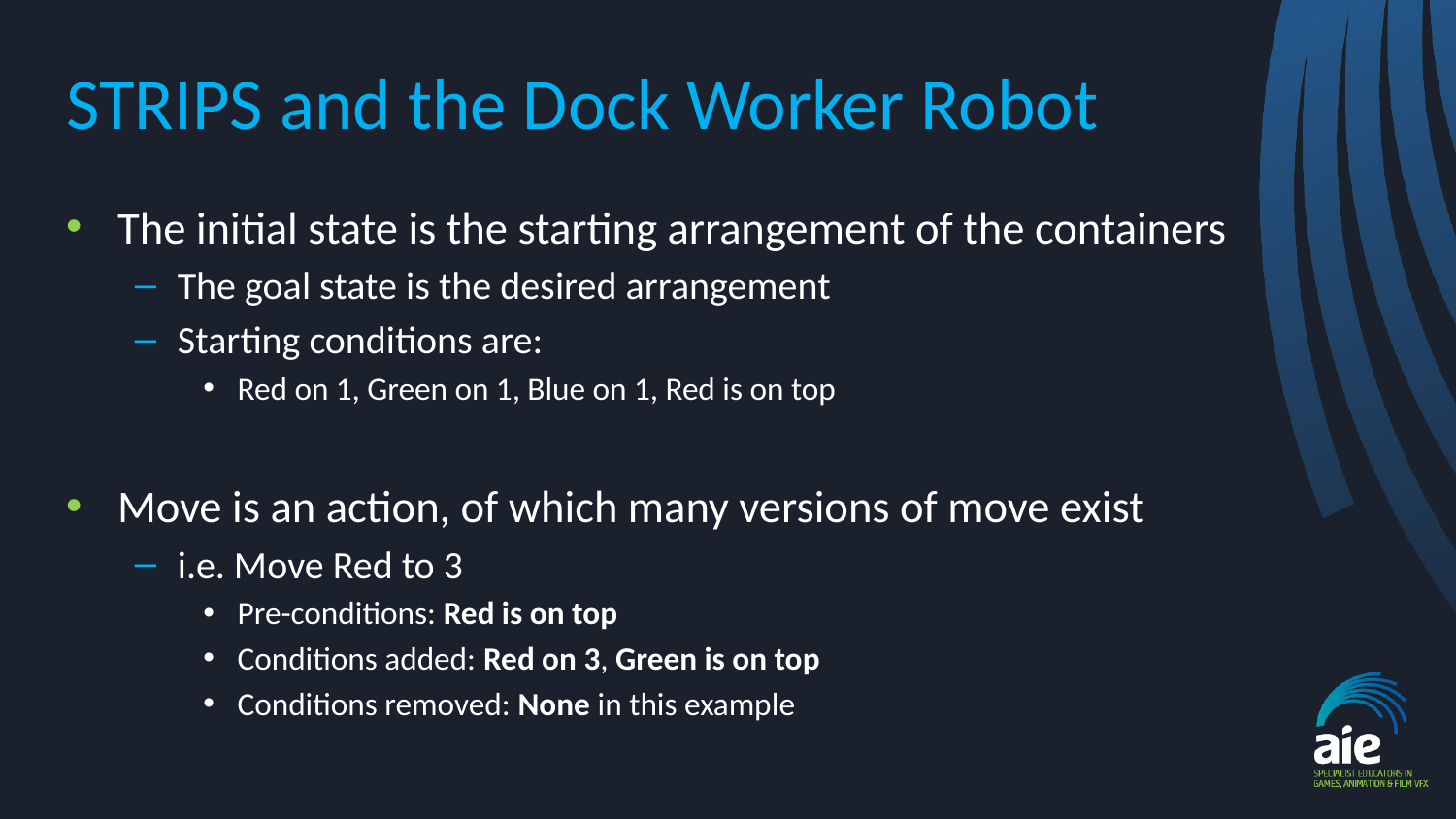

# STRIPS and the Dock Worker Robot
The initial state is the starting arrangement of the containers
The goal state is the desired arrangement
Starting conditions are:
Red on 1, Green on 1, Blue on 1, Red is on top

Move is an action, of which many versions of move exist
i.e. Move Red to 3
Pre-conditions: Red is on top
Conditions added: Red on 3, Green is on top
Conditions removed: None in this example